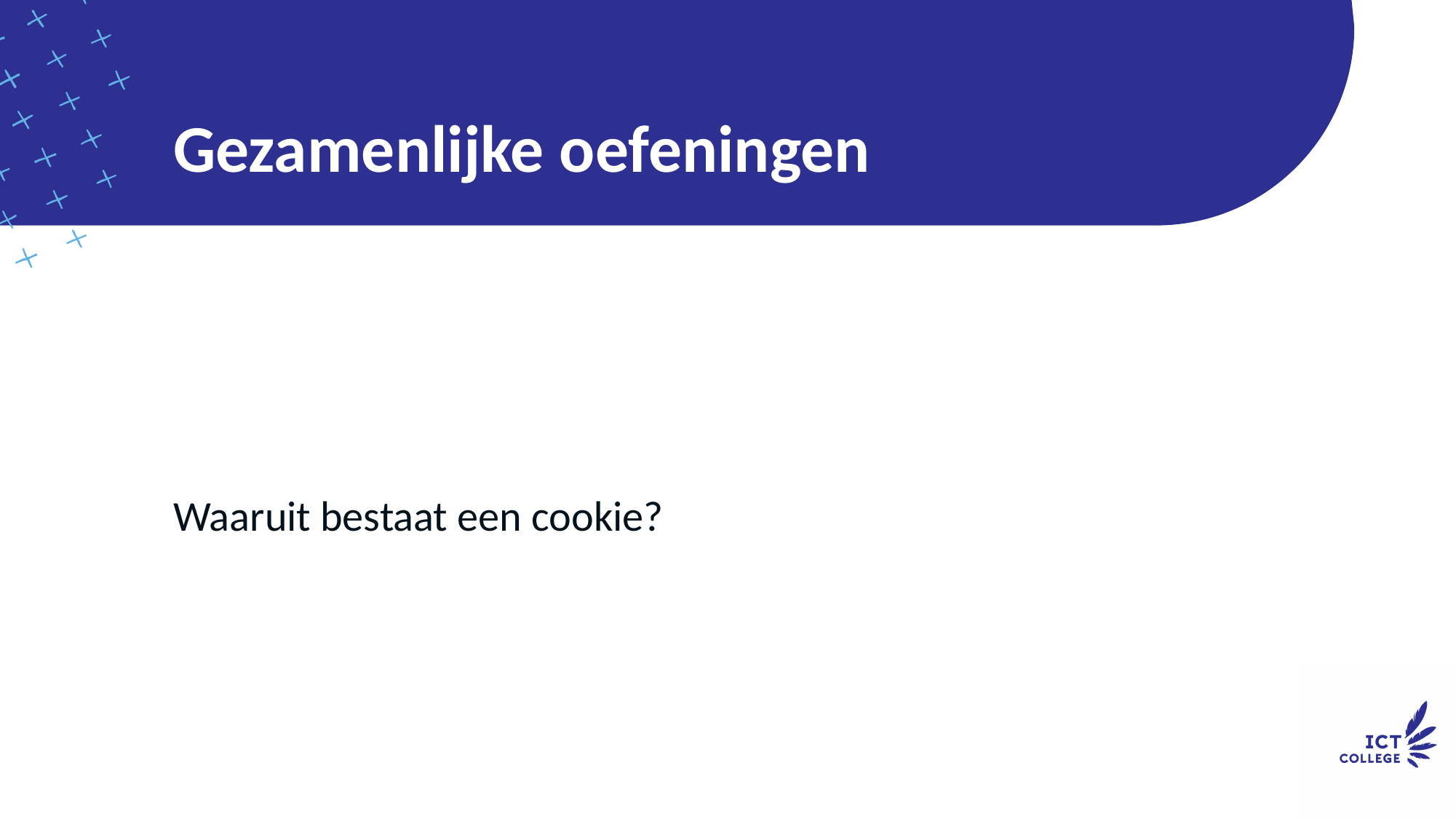

# Gezamenlijke oefeningen
Waaruit bestaat een cookie?